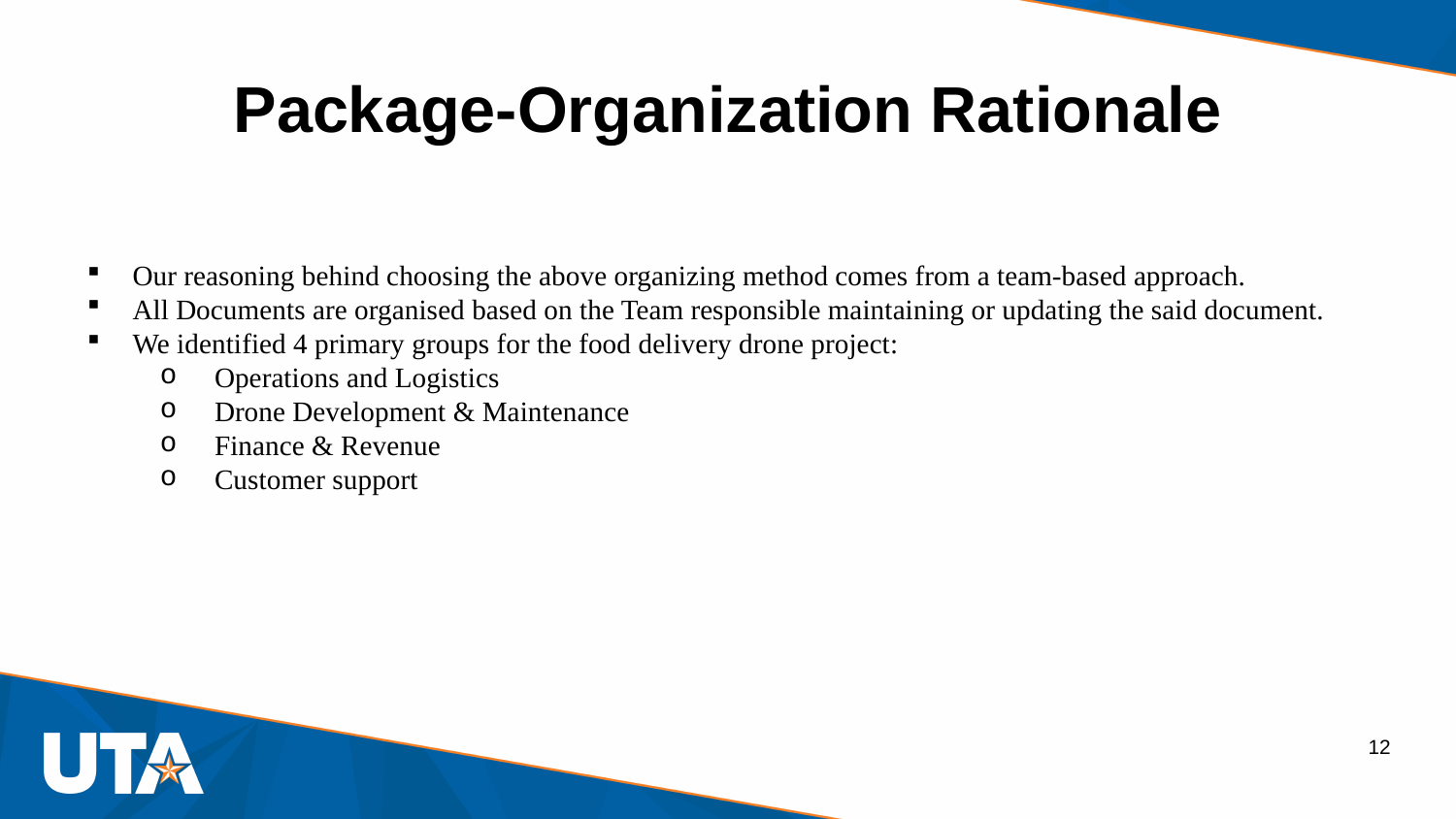

# Package-Organization Rationale
Our reasoning behind choosing the above organizing method comes from a team-based approach.
All Documents are organised based on the Team responsible maintaining or updating the said document.
We identified 4 primary groups for the food delivery drone project:
Operations and Logistics
Drone Development & Maintenance
Finance & Revenue
Customer support

 12